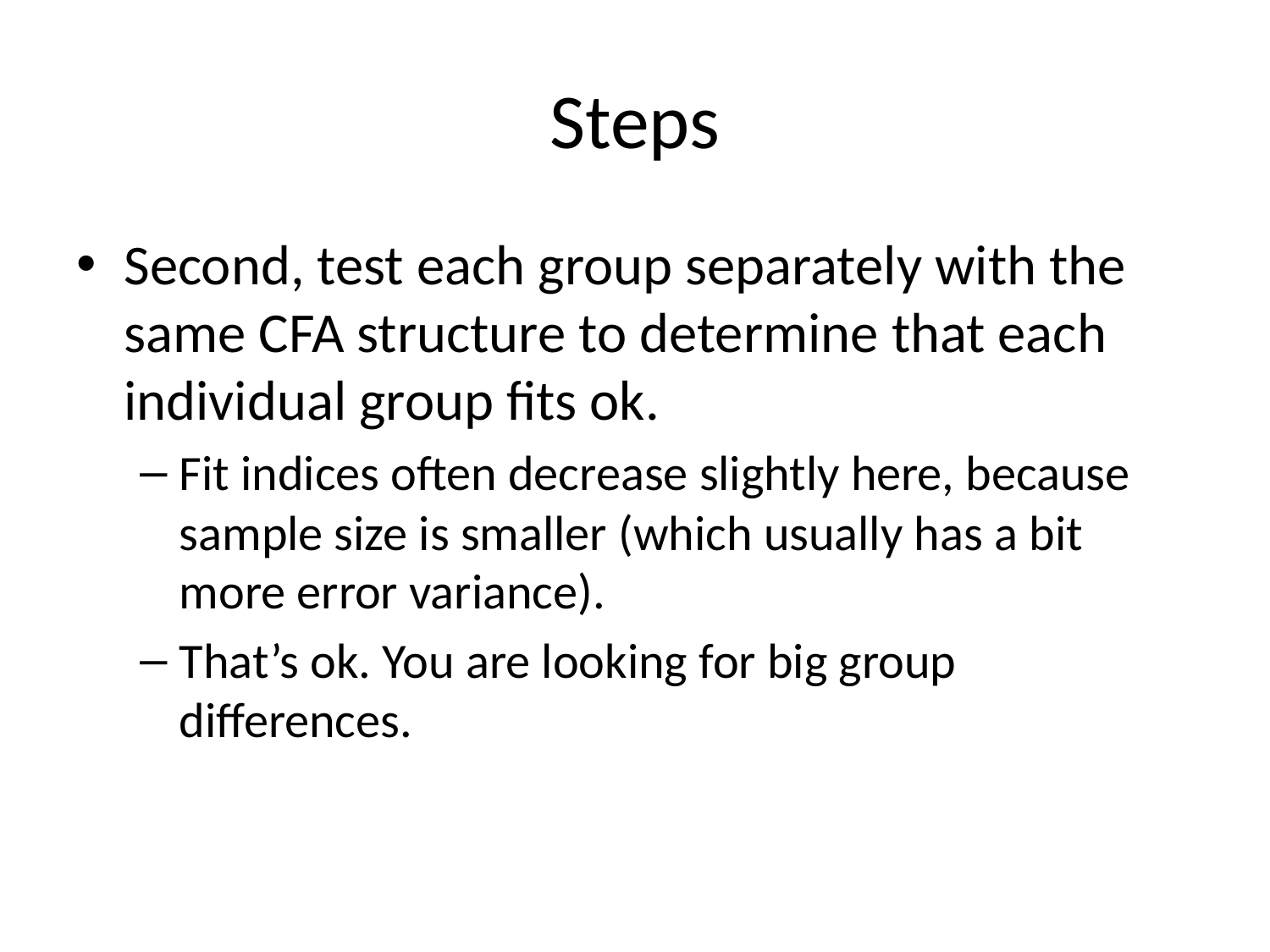

# Steps
Second, test each group separately with the same CFA structure to determine that each individual group fits ok.
Fit indices often decrease slightly here, because sample size is smaller (which usually has a bit more error variance).
That’s ok. You are looking for big group differences.